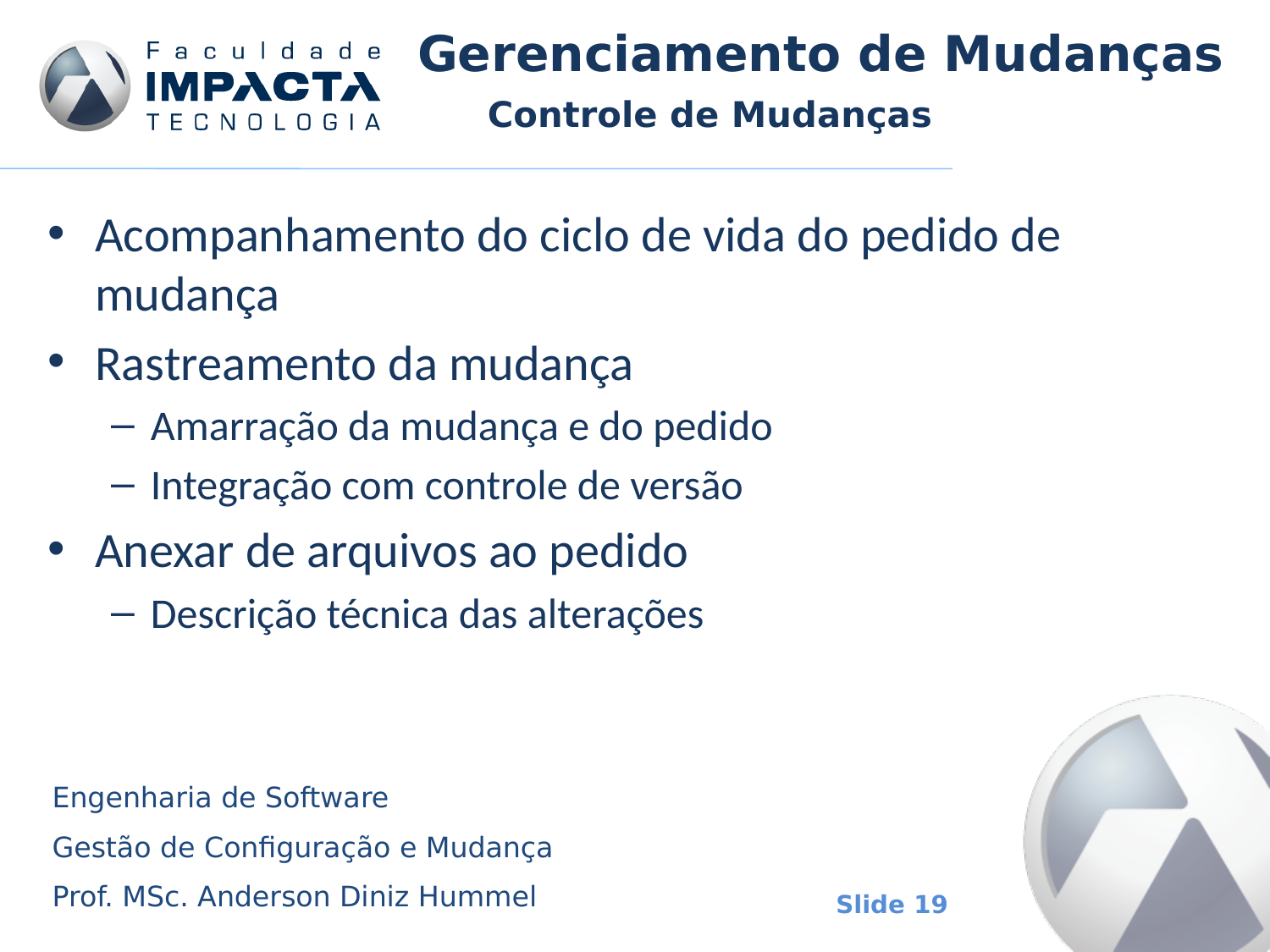

# Gerenciamento de Mudanças
Controle de Mudanças
Acompanhamento do ciclo de vida do pedido de mudança
Rastreamento da mudança
Amarração da mudança e do pedido
Integração com controle de versão
Anexar de arquivos ao pedido
Descrição técnica das alterações

Engenharia de Software

Gestão de Configuração e Mudança

Prof. MSc. Anderson Diniz Hummel